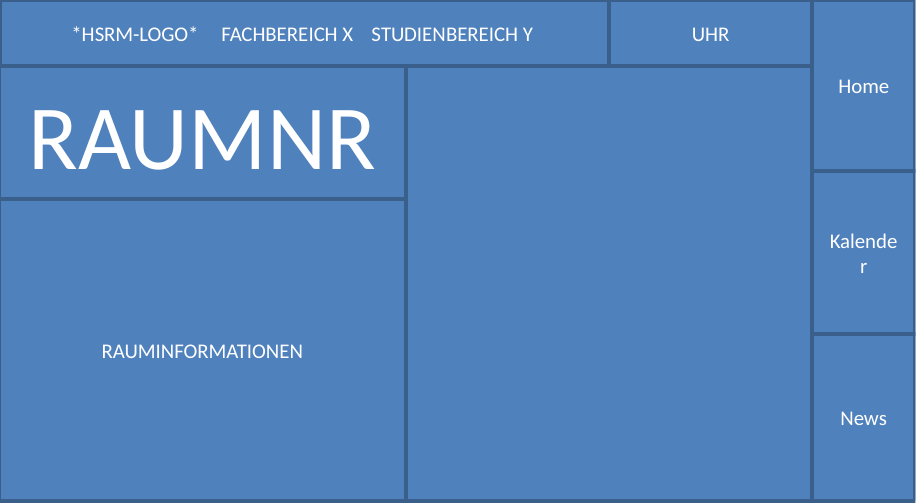

*HSRM-LOGO* 	FACHBEREICH X 	STUDIENBEREICH Y
UHR
Home
RAUMNR

Kalender
RAUMINFORMATIONEN
News